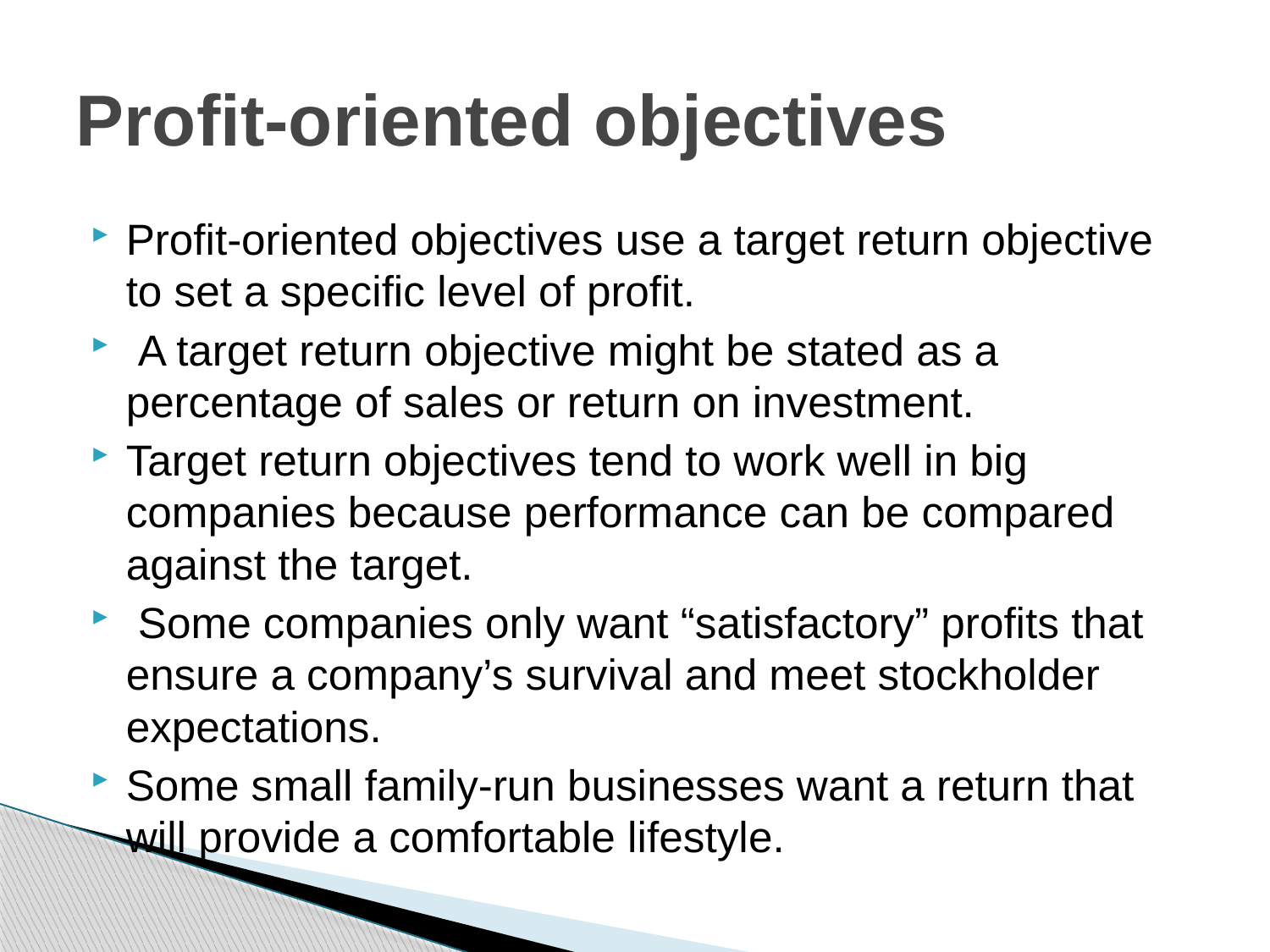

# Profit-oriented objectives
Profit-oriented objectives use a target return objective to set a specific level of profit.
 A target return objective might be stated as a percentage of sales or return on investment.
Target return objectives tend to work well in big companies because performance can be compared against the target.
 Some companies only want “satisfactory” profits that ensure a company’s survival and meet stockholder expectations.
Some small family-run businesses want a return that will provide a comfortable lifestyle.